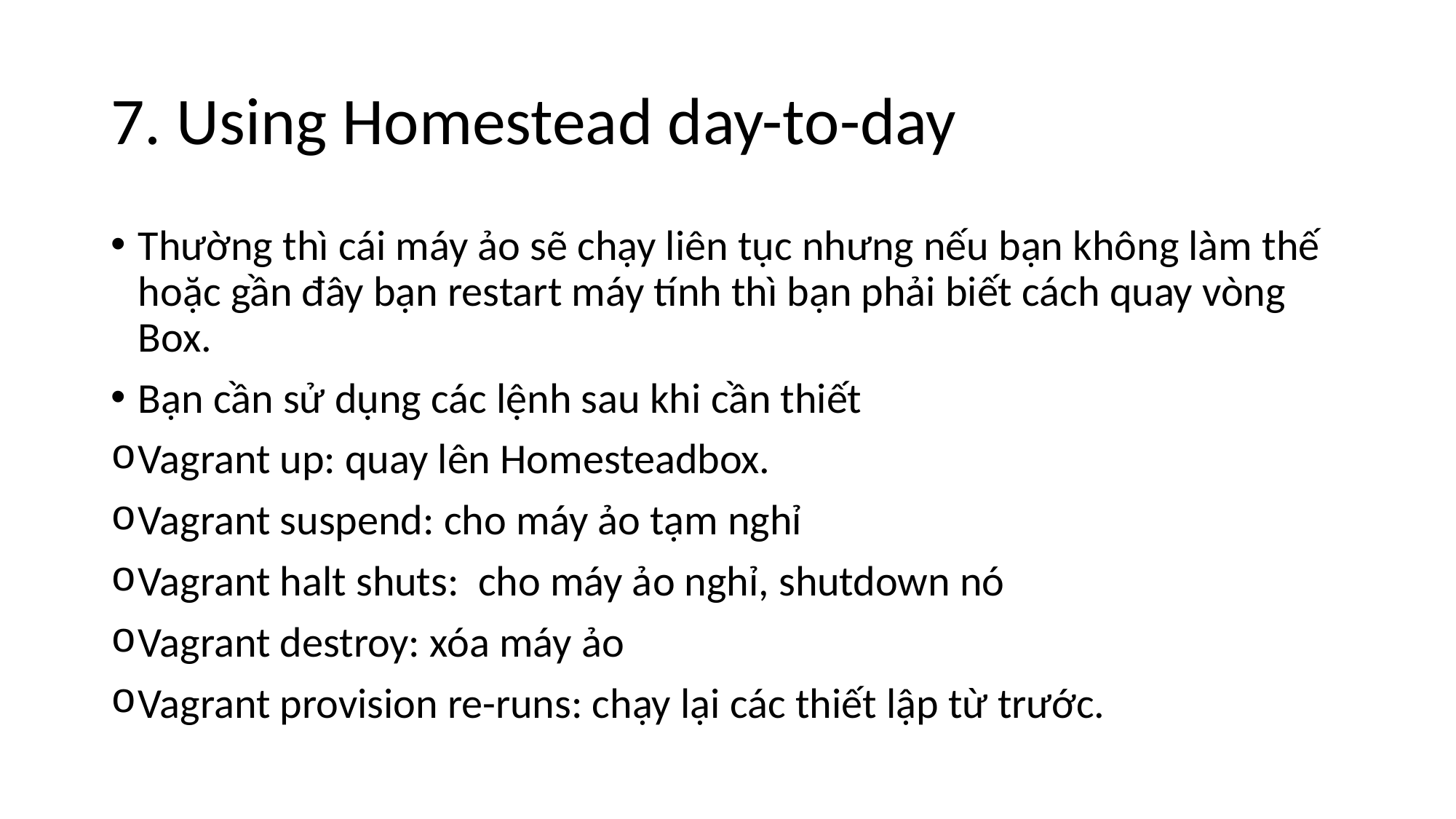

# 7. Using Homestead day-to-day
Thường thì cái máy ảo sẽ chạy liên tục nhưng nếu bạn không làm thế hoặc gần đây bạn restart máy tính thì bạn phải biết cách quay vòng Box.
Bạn cần sử dụng các lệnh sau khi cần thiết
Vagrant up: quay lên Homesteadbox.
Vagrant suspend: cho máy ảo tạm nghỉ
Vagrant halt shuts:  cho máy ảo nghỉ, shutdown nó
Vagrant destroy: xóa máy ảo
Vagrant provision re-runs: chạy lại các thiết lập từ trước.